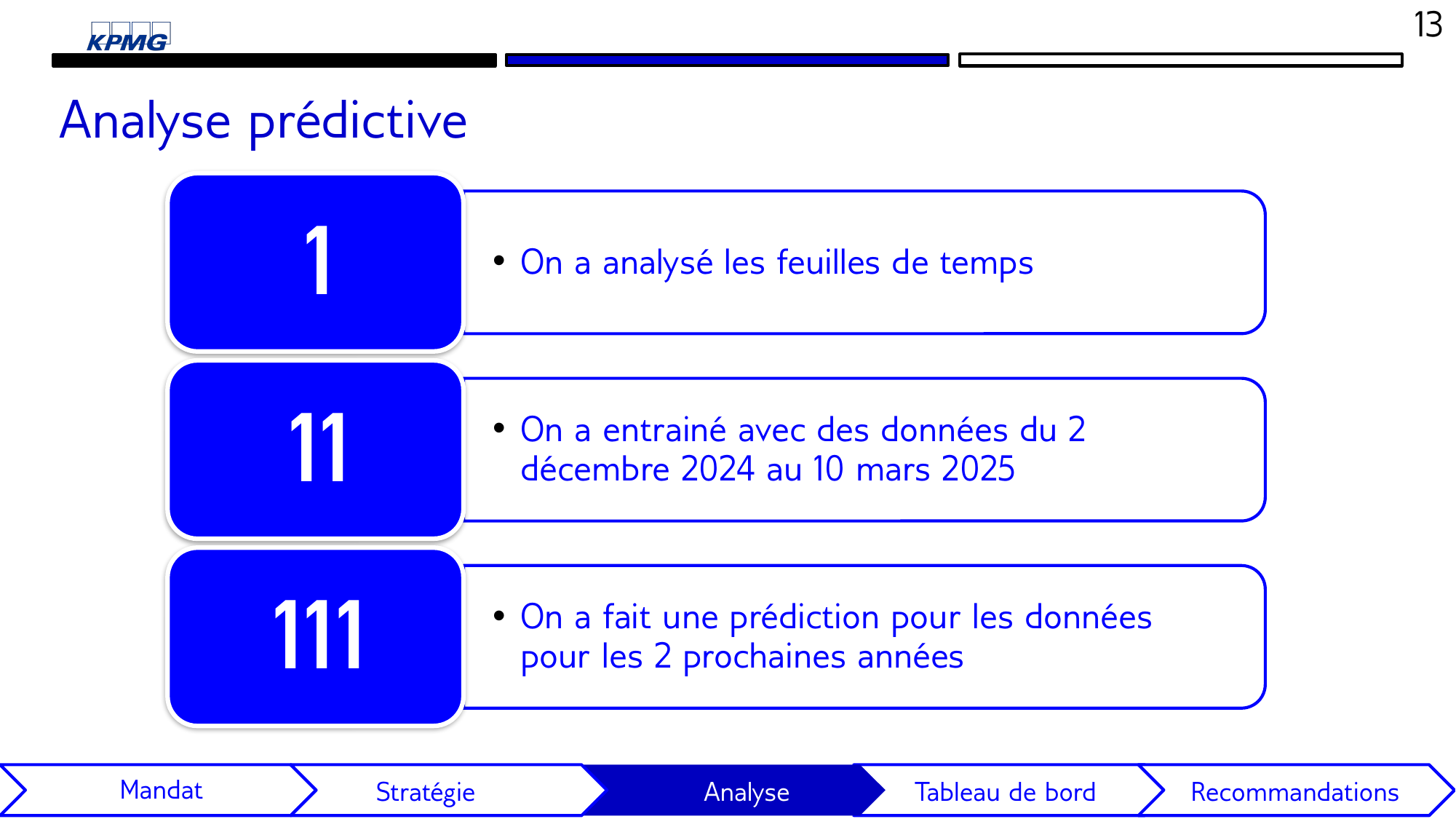

13
Analyse prédictive
On a analysé les feuilles de temps
1
On a entrainé avec des données du 2 décembre 2024 au 10 mars 2025
11
On a fait une prédiction pour les données pour les 2 prochaines années
111
      Stratégie

Mandat
   Tableau de bord
  Recommandations
            Analyse